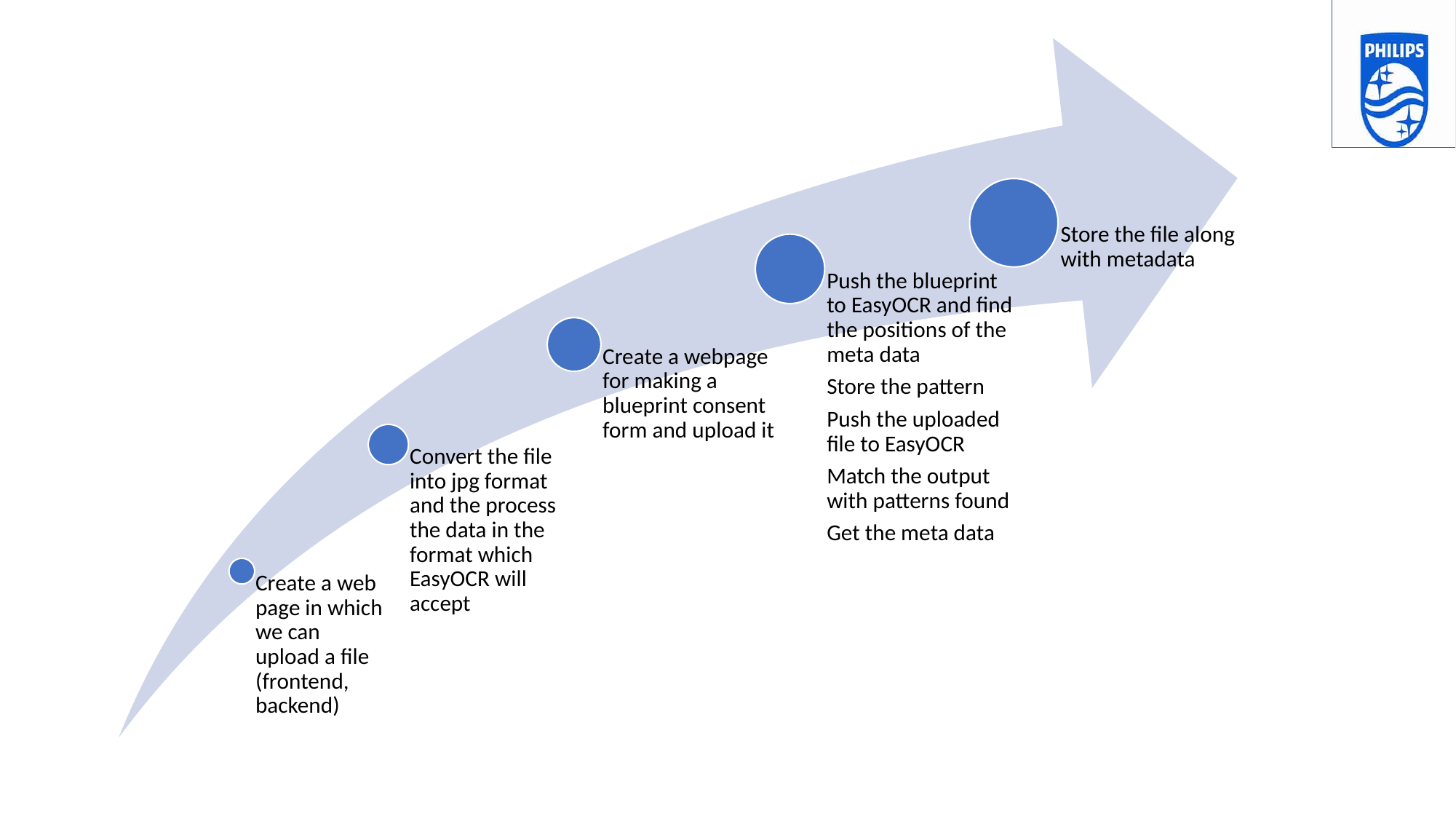

Create a web page in which we can upload a file (frontend, backend)
Convert the file into jpg format and the process the data in the format which EasyOCR will accept
Create a webpage for making a blueprint consent form and upload it
Push the blueprint to EasyOCR and find the positions of the meta data
Store the pattern
Push the uploaded file to EasyOCR
Match the output with patterns found
Get the meta data
Store the file along with metadata